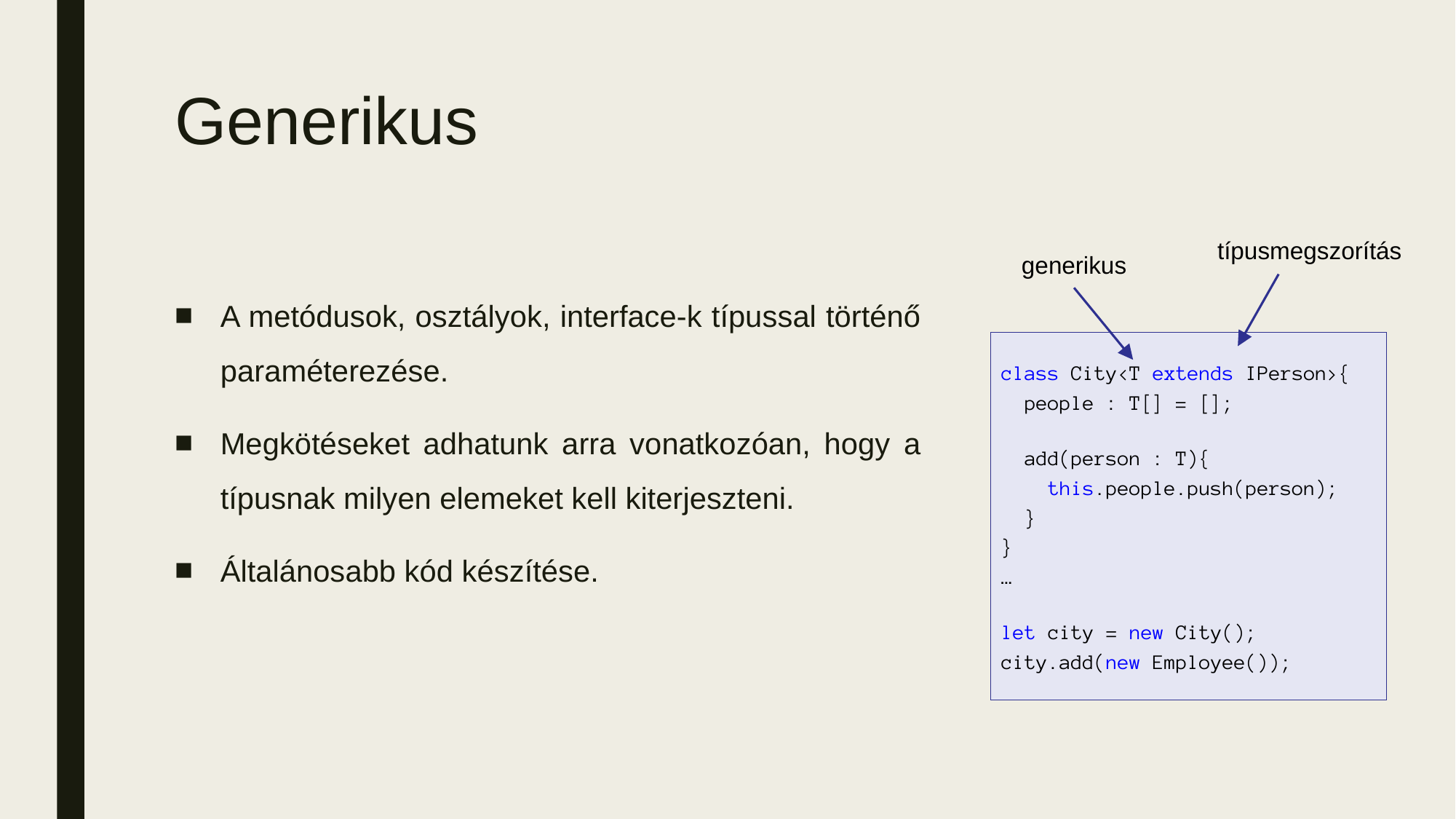

# Generikus
típusmegszorítás
generikus
A metódusok, osztályok, interface-k típussal történő paraméterezése.
Megkötéseket adhatunk arra vonatkozóan, hogy a típusnak milyen elemeket kell kiterjeszteni.
Általánosabb kód készítése.

class City<T extends IPerson>{
  people : T[] = [];
  add(person : T){
    this.people.push(person);
  }
}
…
let city = new City();
city.add(new Employee());